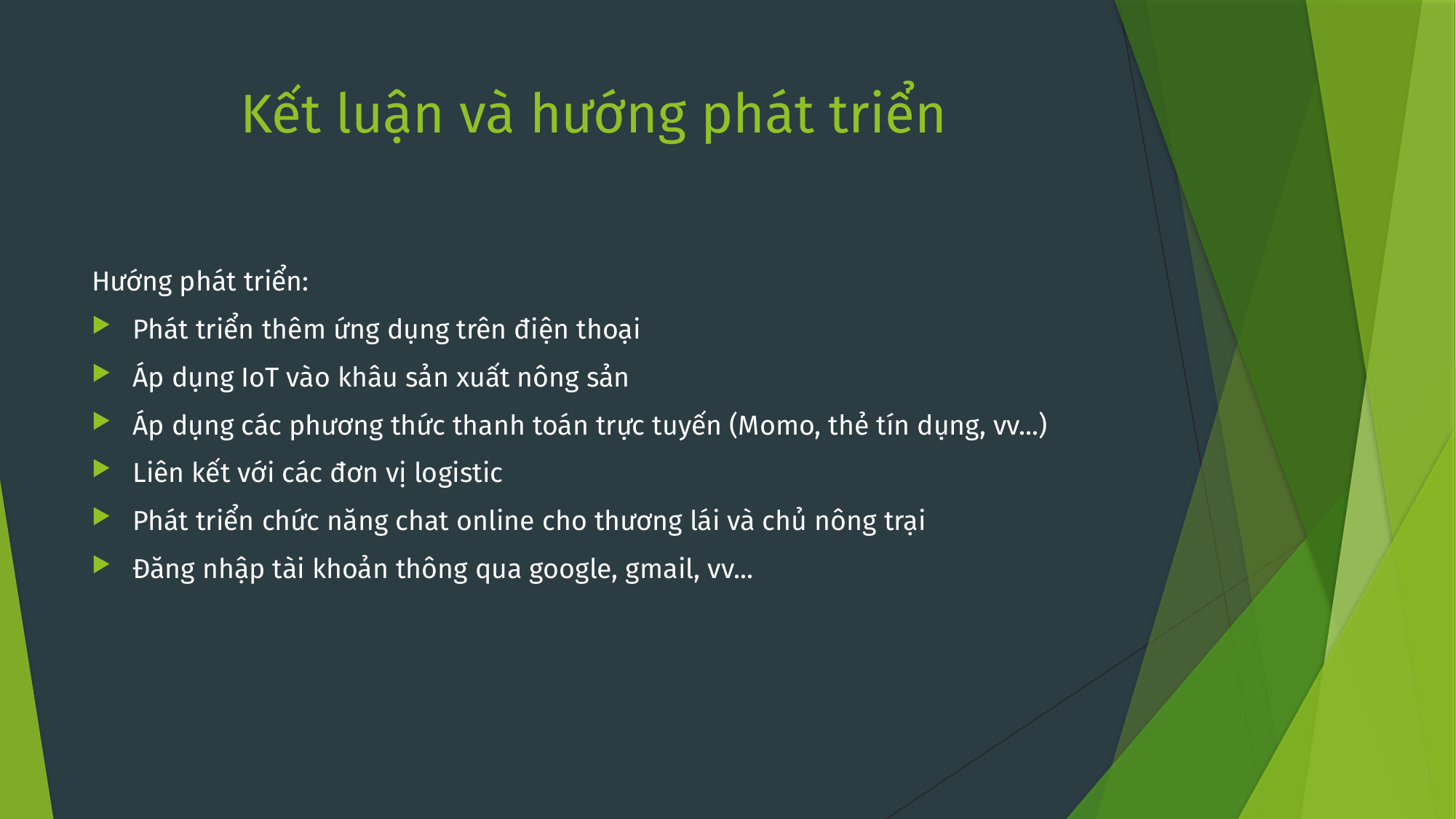

# Kết luận và hướng phát triển
Hướng phát triển:
Phát triển thêm ứng dụng trên điện thoại
Áp dụng IoT vào khâu sản xuất nông sản
Áp dụng các phương thức thanh toán trực tuyến (Momo, thẻ tín dụng, vv...)
Liên kết với các đơn vị logistic
Phát triển chức năng chat online cho thương lái và chủ nông trại
Đăng nhập tài khoản thông qua google, gmail, vv...